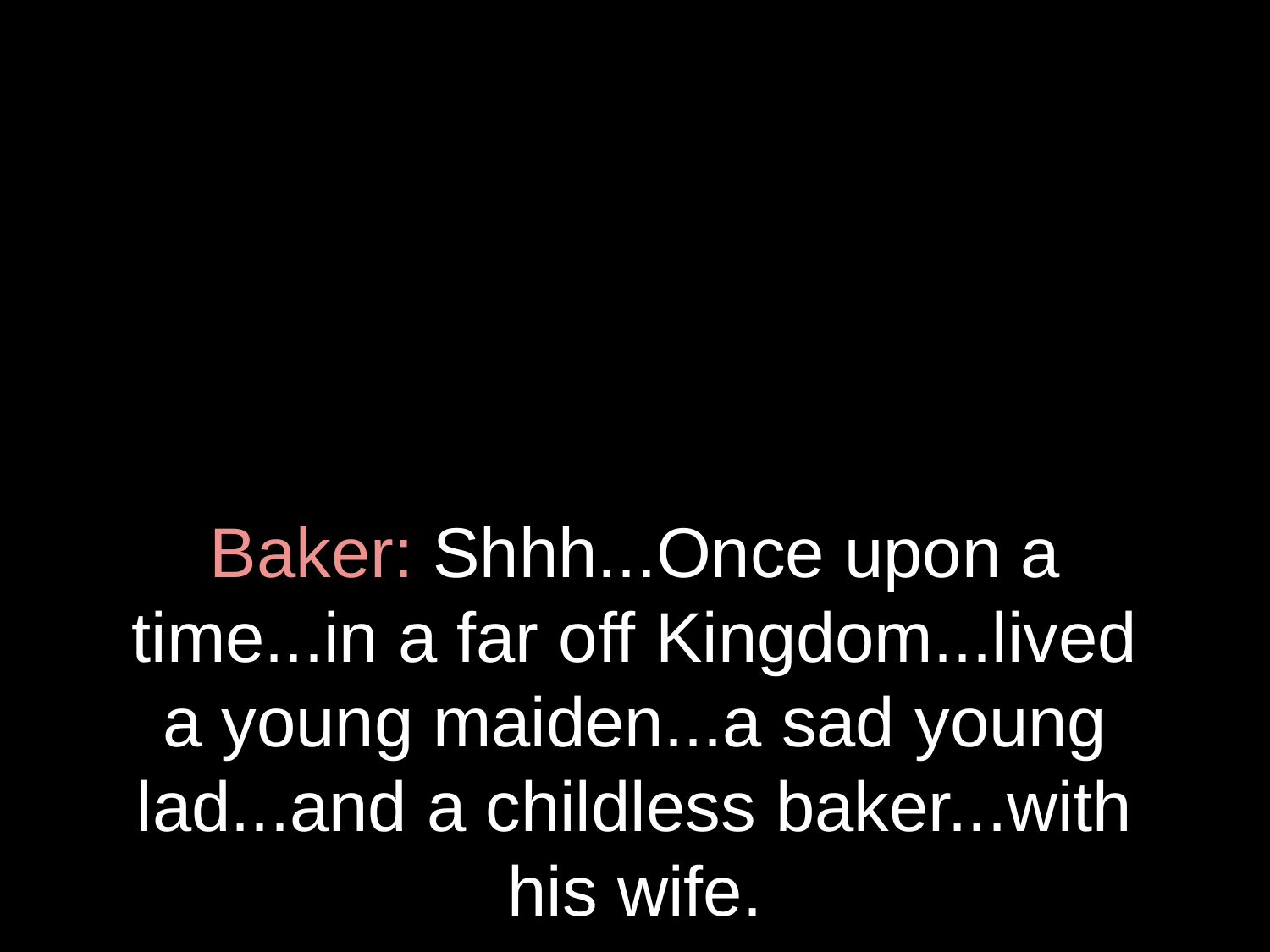

# Baker: Shhh...Once upon a time...in a far off Kingdom...lived a young maiden...a sad young lad...and a childless baker...with his wife.